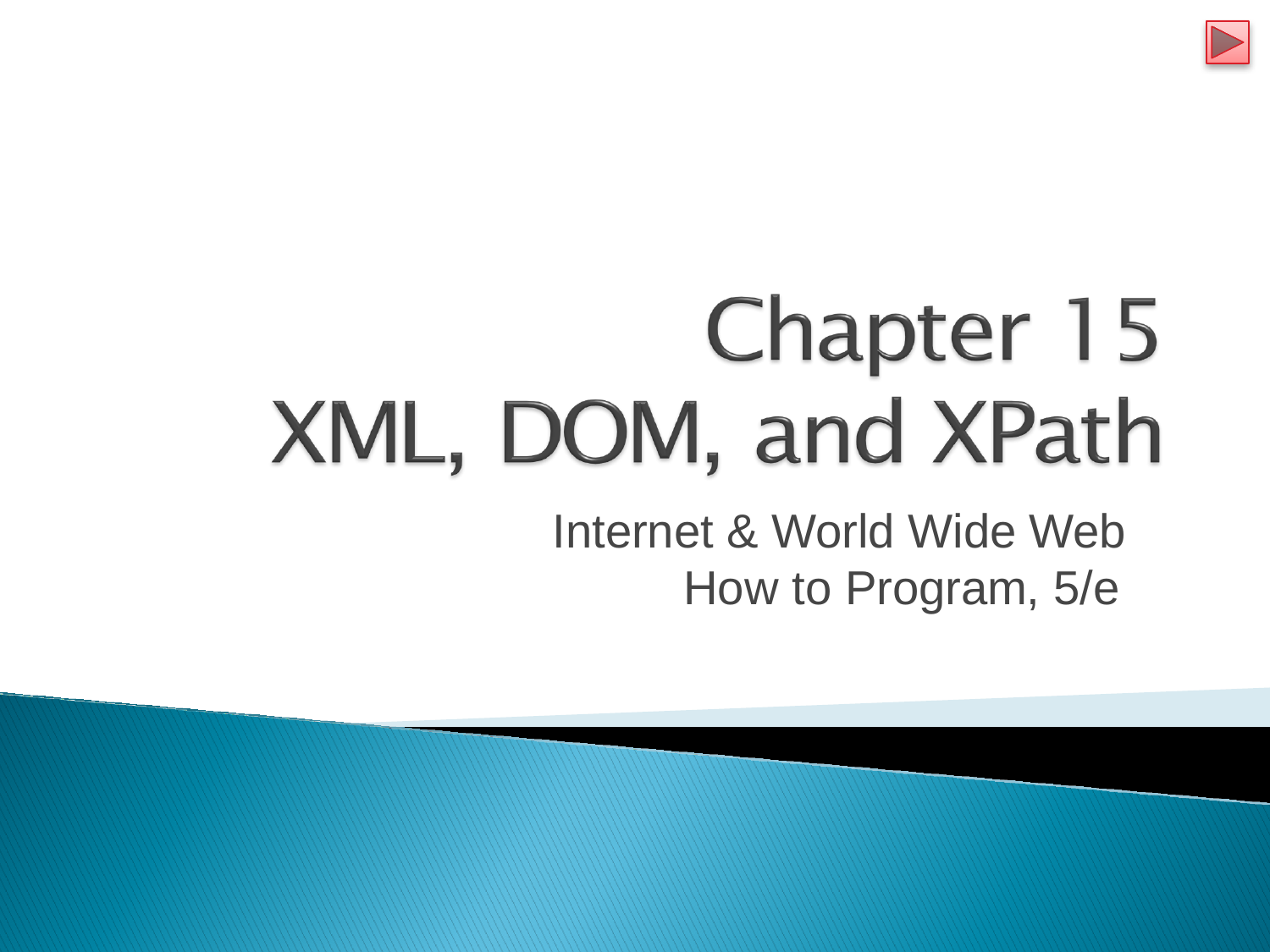

Internet & World Wide Web  How to Program, 5/e